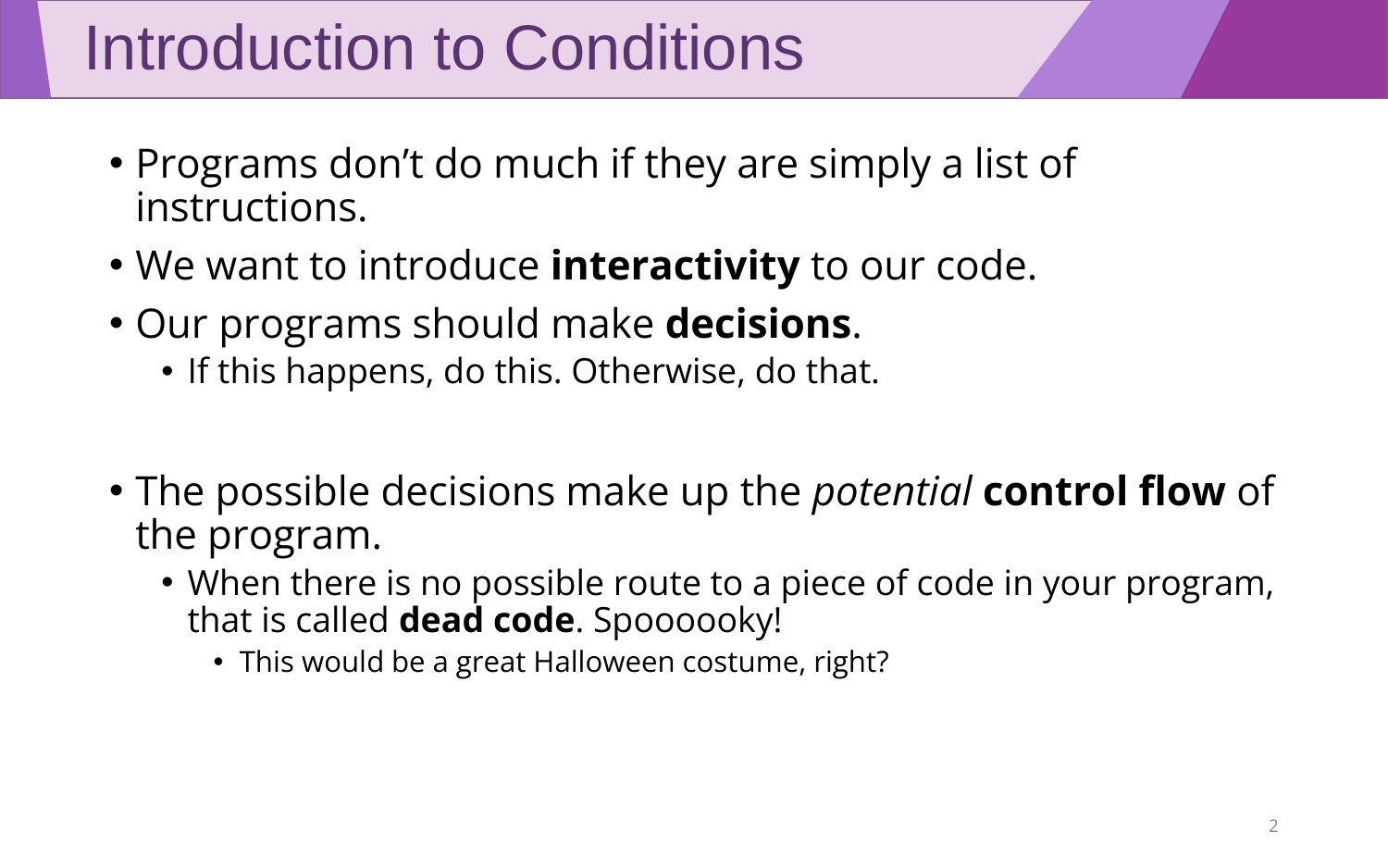

# Introduction to Conditions
Programs don’t do much if they are simply a list of instructions.
We want to introduce interactivity to our code.
Our programs should make decisions.
If this happens, do this. Otherwise, do that.

The possible decisions make up the potential control flow of the program.
When there is no possible route to a piece of code in your program, that is called dead code. Spoooooky!
This would be a great Halloween costume, right?
2